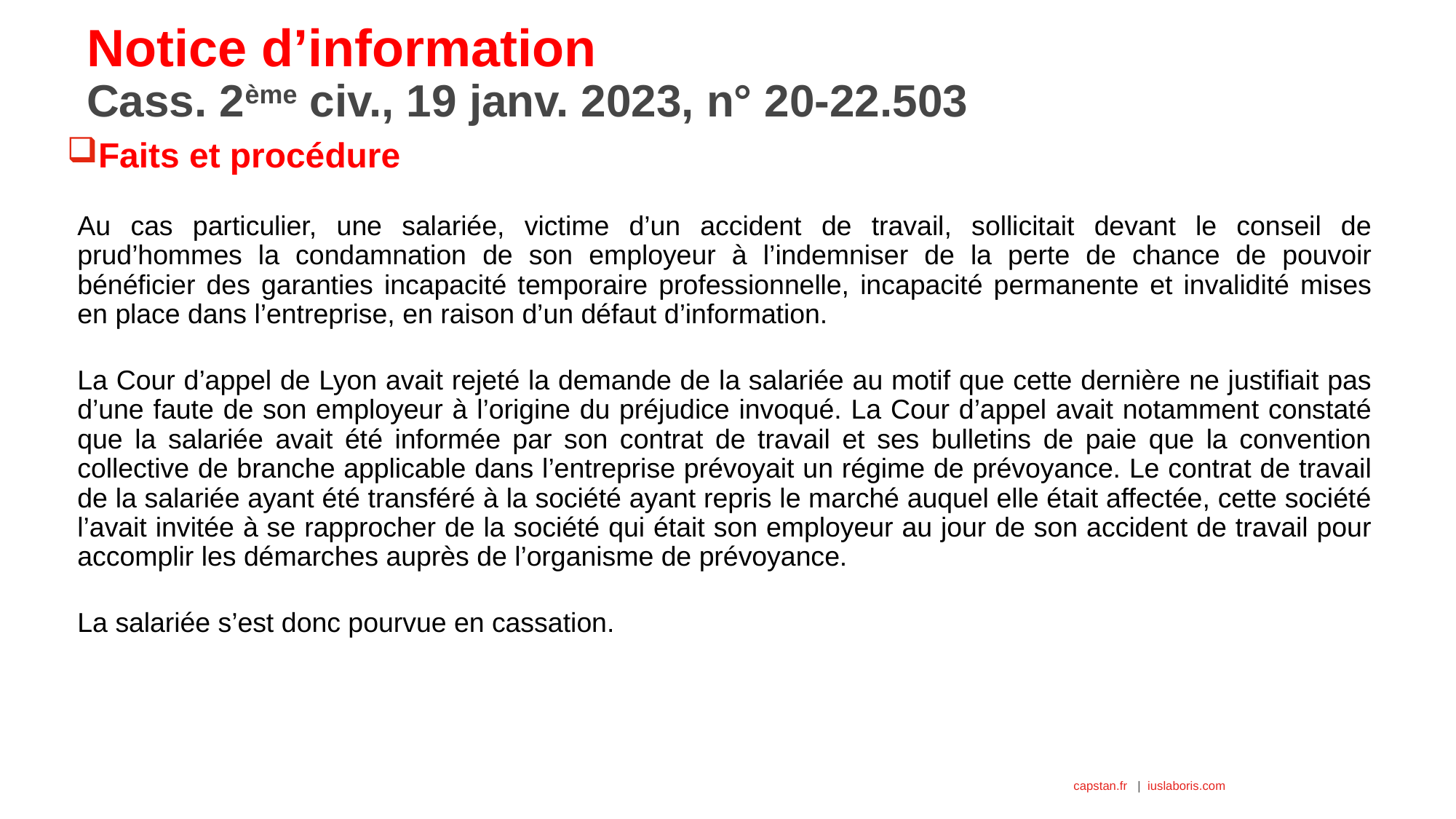

# Notice d’information Cass. 2ème civ., 19 janv. 2023, n° 20-22.503
Faits et procédure
Au cas particulier, une salariée, victime d’un accident de travail, sollicitait devant le conseil de prud’hommes la condamnation de son employeur à l’indemniser de la perte de chance de pouvoir bénéficier des garanties incapacité temporaire professionnelle, incapacité permanente et invalidité mises en place dans l’entreprise, en raison d’un défaut d’information.
La Cour d’appel de Lyon avait rejeté la demande de la salariée au motif que cette dernière ne justifiait pas d’une faute de son employeur à l’origine du préjudice invoqué. La Cour d’appel avait notamment constaté que la salariée avait été informée par son contrat de travail et ses bulletins de paie que la convention collective de branche applicable dans l’entreprise prévoyait un régime de prévoyance. Le contrat de travail de la salariée ayant été transféré à la société ayant repris le marché auquel elle était affectée, cette société l’avait invitée à se rapprocher de la société qui était son employeur au jour de son accident de travail pour accomplir les démarches auprès de l’organisme de prévoyance.
La salariée s’est donc pourvue en cassation.
2